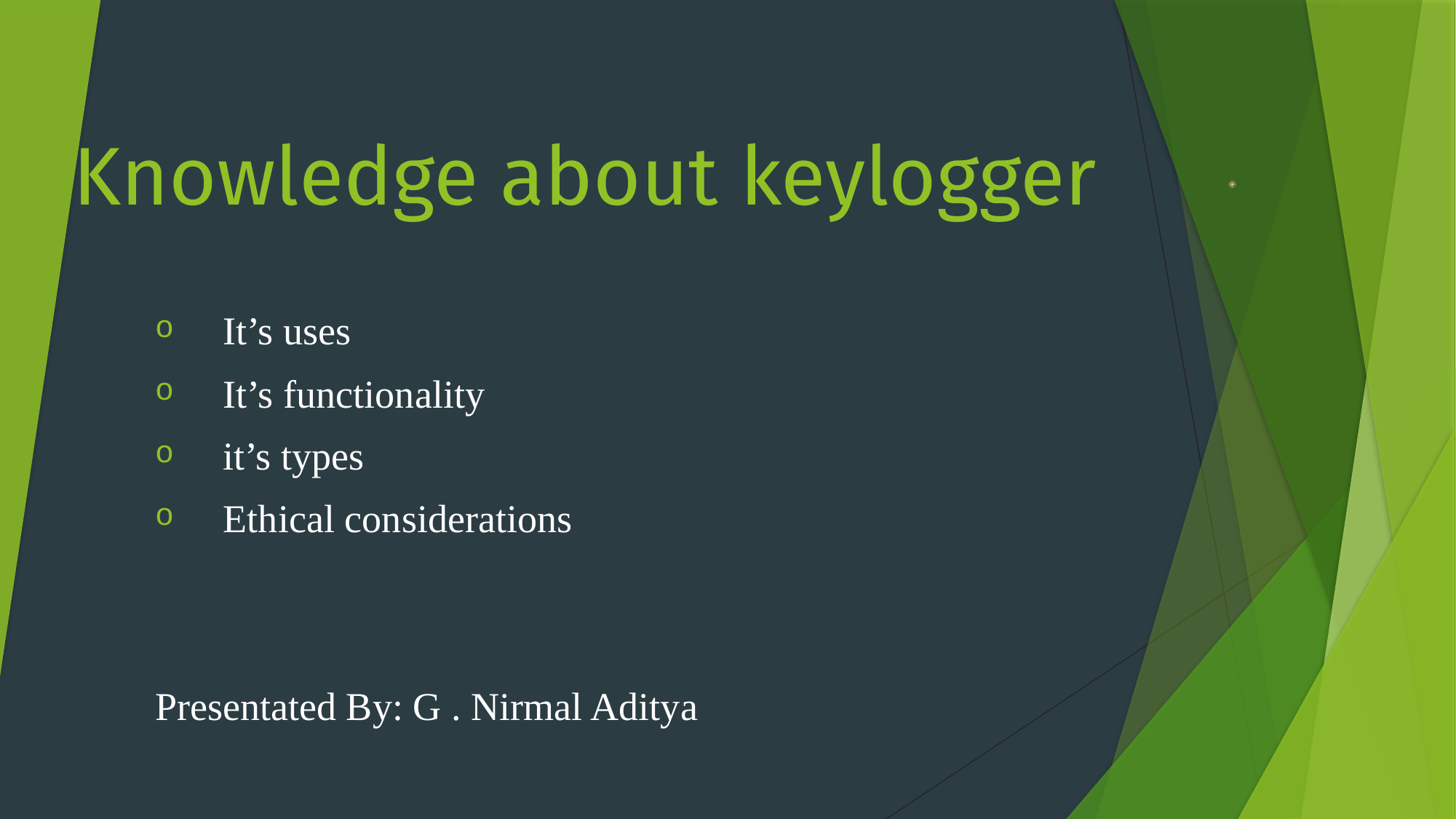

# Knowledge about keylogger

It’s uses
It’s functionality
it’s types
Ethical considerations

Presentated By: G . Nirmal Aditya